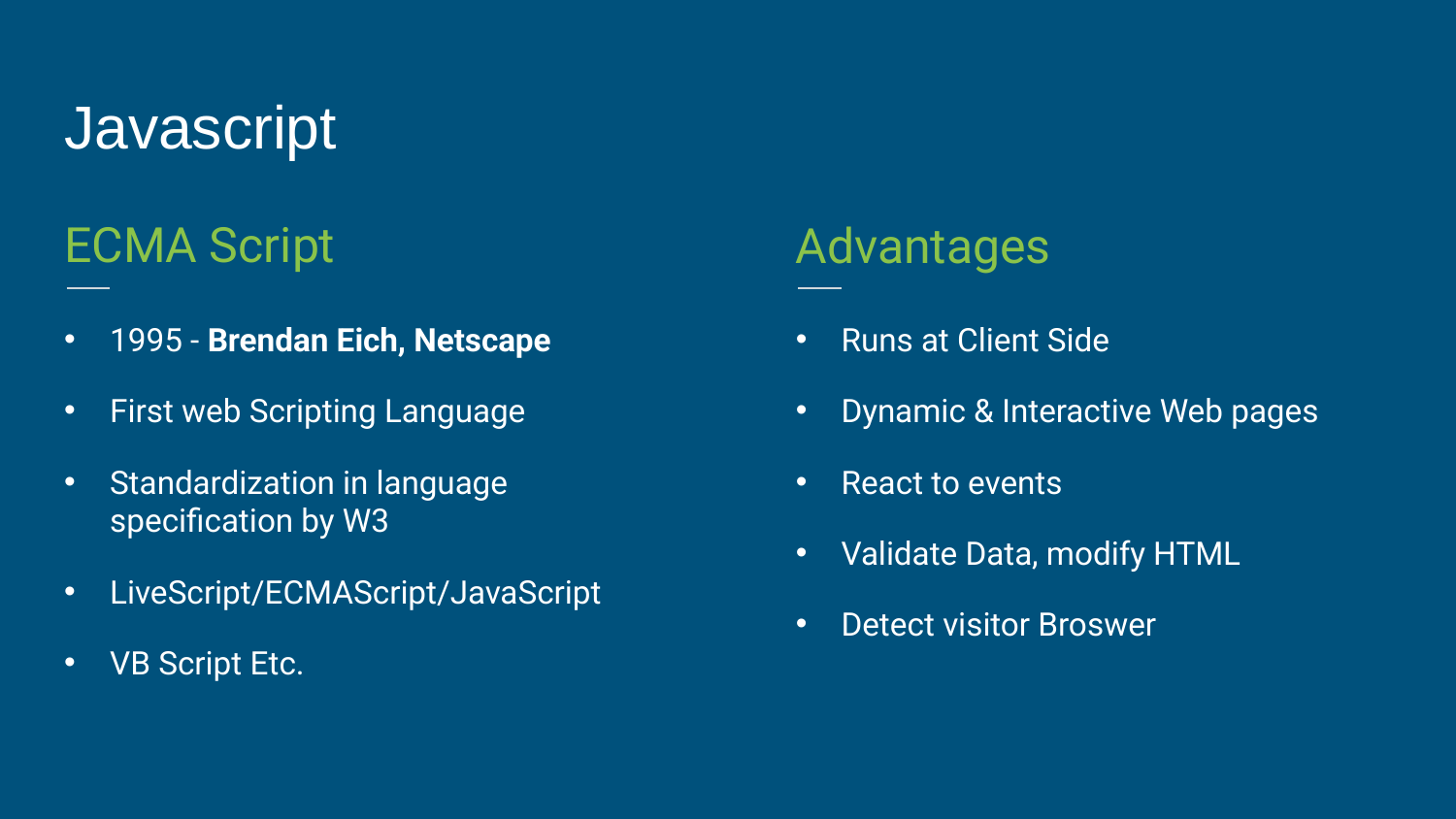

Javascript
ECMA Script
Advantages
1995 - Brendan Eich, Netscape
First web Scripting Language
Standardization in language specification by W3
LiveScript/ECMAScript/JavaScript
VB Script Etc.

Runs at Client Side
Dynamic & Interactive Web pages
React to events
Validate Data, modify HTML
Detect visitor Broswer